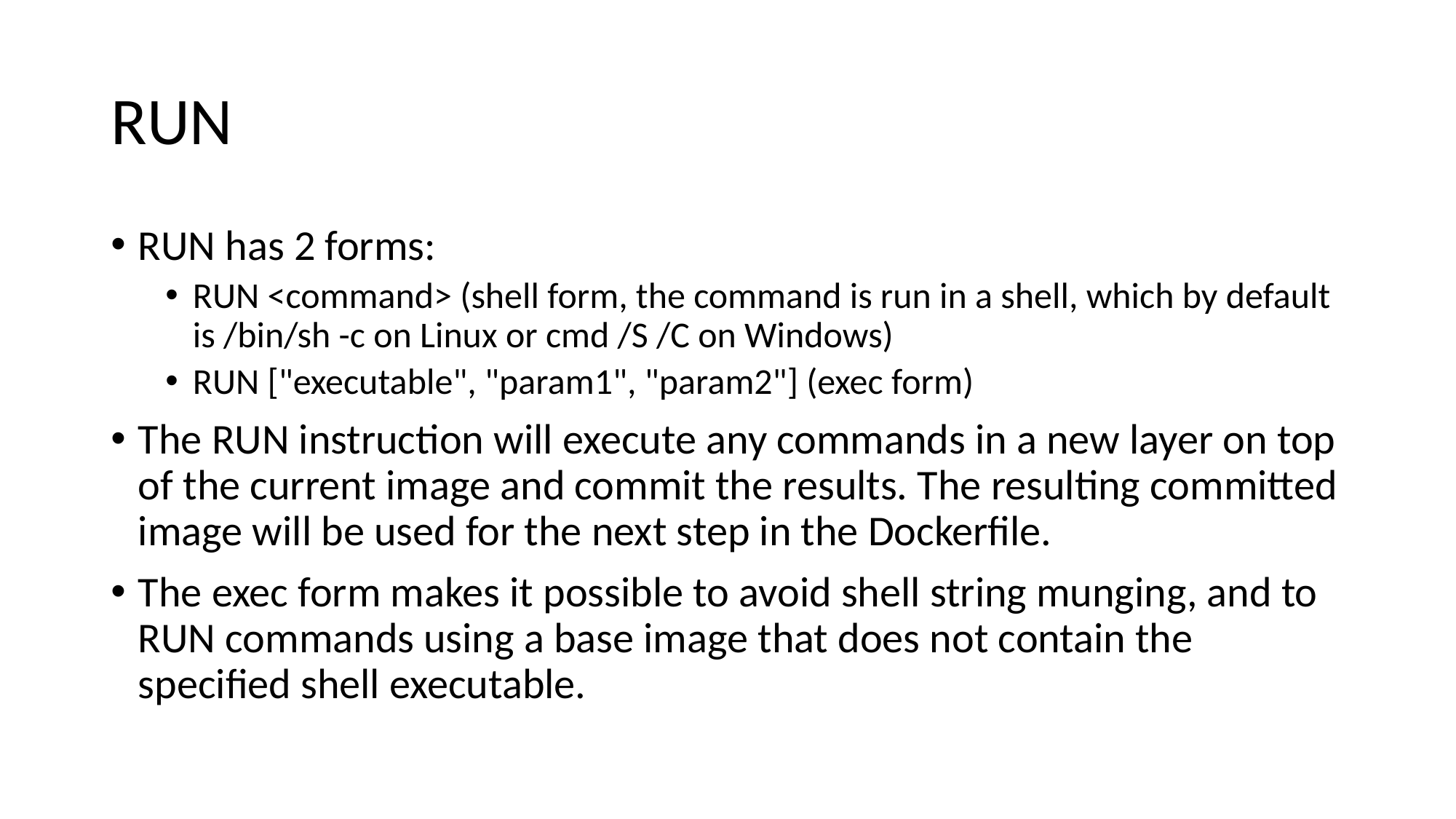

# RUN
RUN has 2 forms:
RUN <command> (shell form, the command is run in a shell, which by default is /bin/sh -c on Linux or cmd /S /C on Windows)
RUN ["executable", "param1", "param2"] (exec form)
The RUN instruction will execute any commands in a new layer on top of the current image and commit the results. The resulting committed image will be used for the next step in the Dockerfile.
The exec form makes it possible to avoid shell string munging, and to RUN commands using a base image that does not contain the specified shell executable.